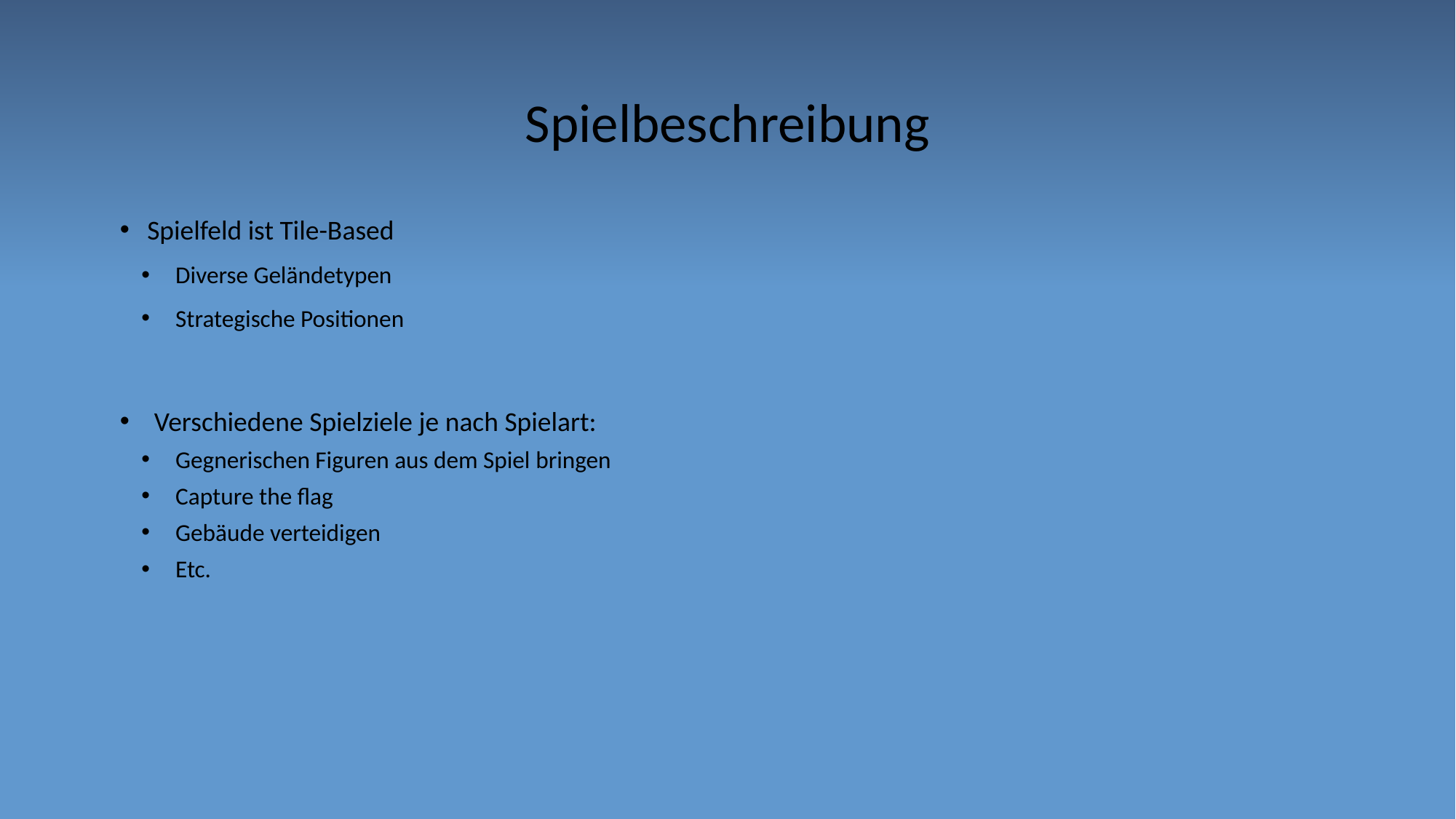

# Spielbeschreibung
Spielfeld ist Tile-Based
Diverse Geländetypen
Strategische Positionen

Verschiedene Spielziele je nach Spielart:
Gegnerischen Figuren aus dem Spiel bringen
Capture the flag
Gebäude verteidigen
Etc.